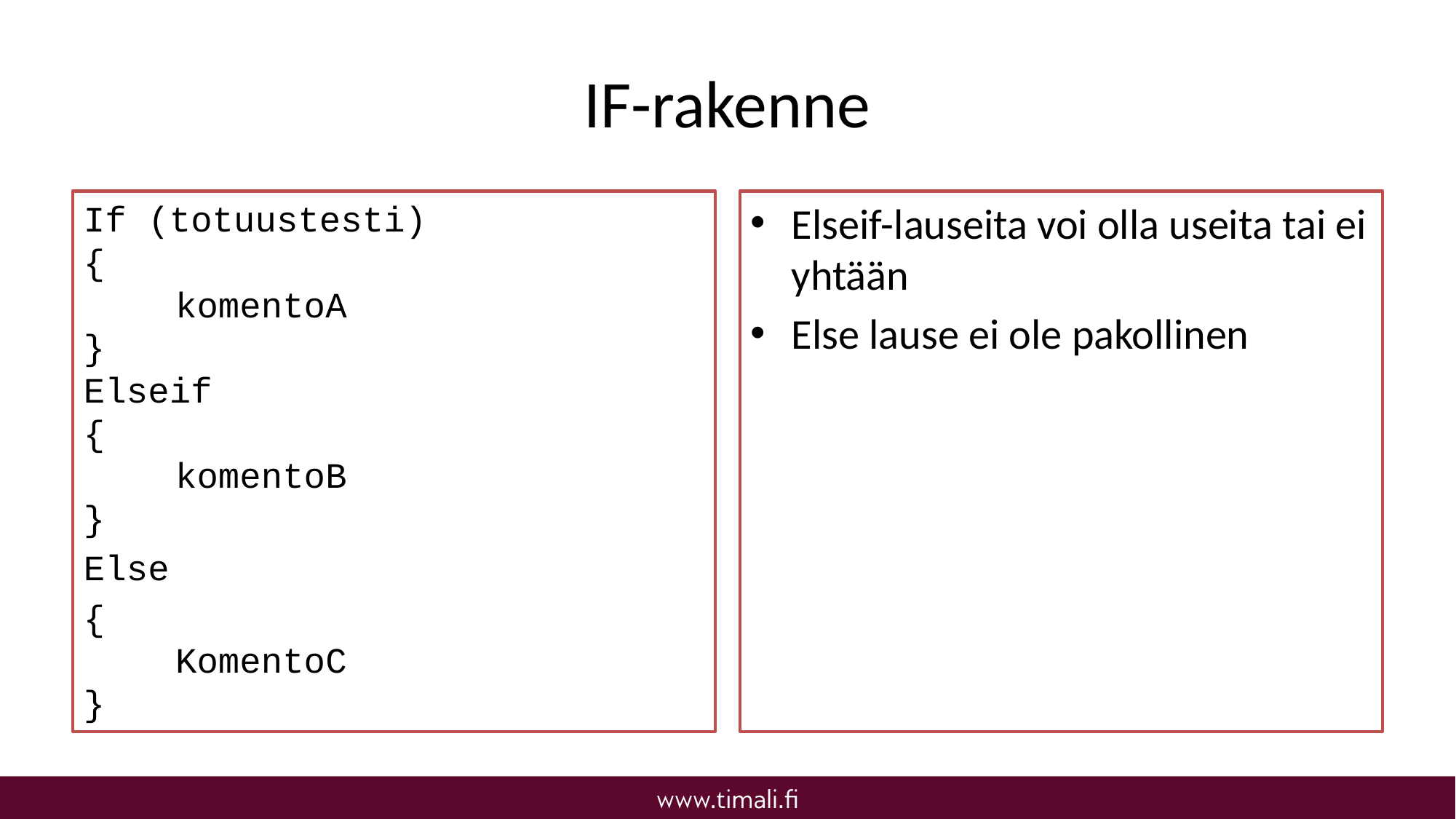

# IF-rakenne
If (totuustesti)
{
	komentoA
}
Elseif
{
	komentoB
}
Else
{
	KomentoC
}
Elseif-lauseita voi olla useita tai ei yhtään
Else lause ei ole pakollinen